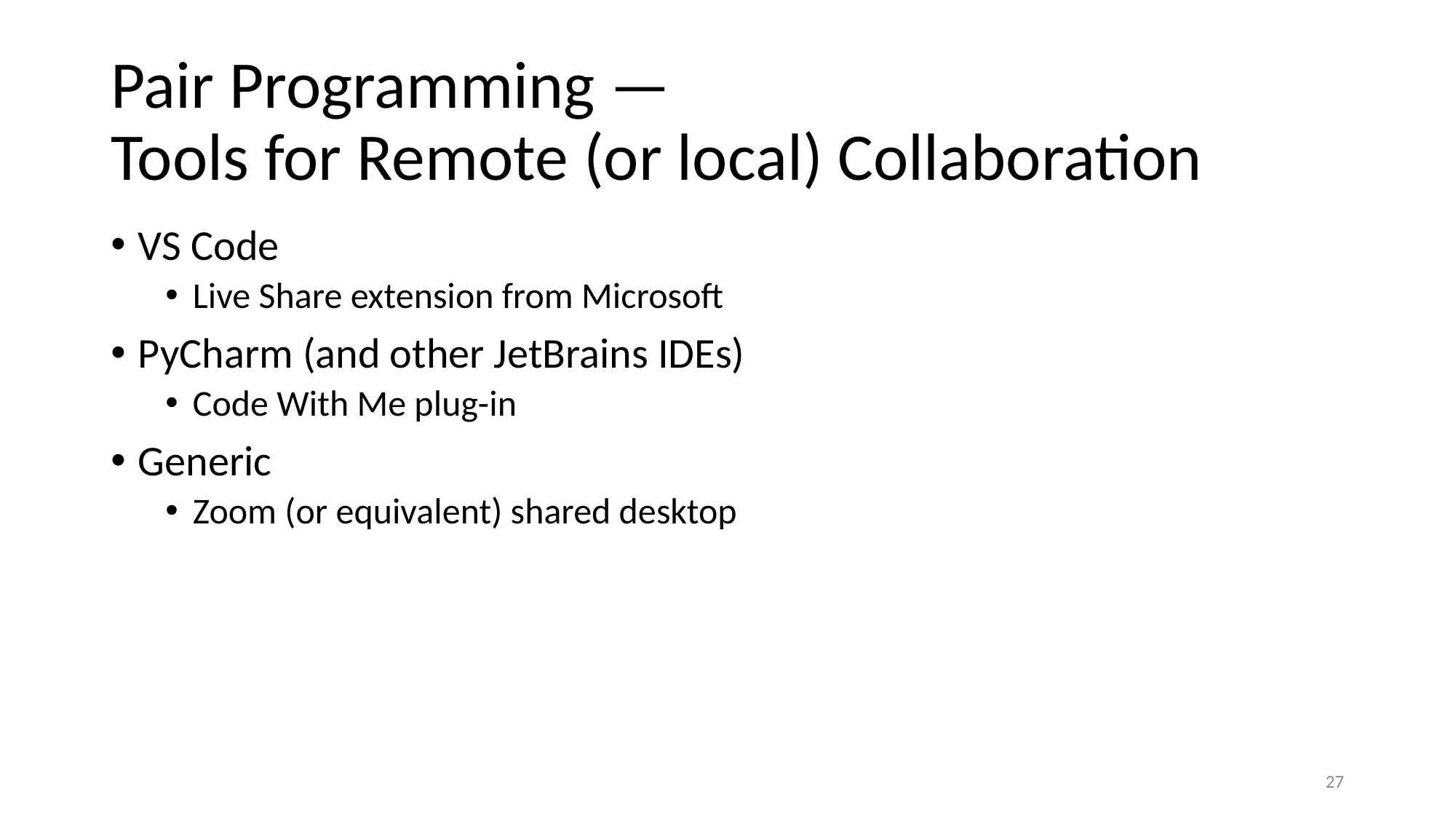

# Pair Programming — Tools for Remote (or local) Collaboration
VS Code
Live Share extension from Microsoft
PyCharm (and other JetBrains IDEs)
Code With Me plug-in
Generic
Zoom (or equivalent) shared desktop
27